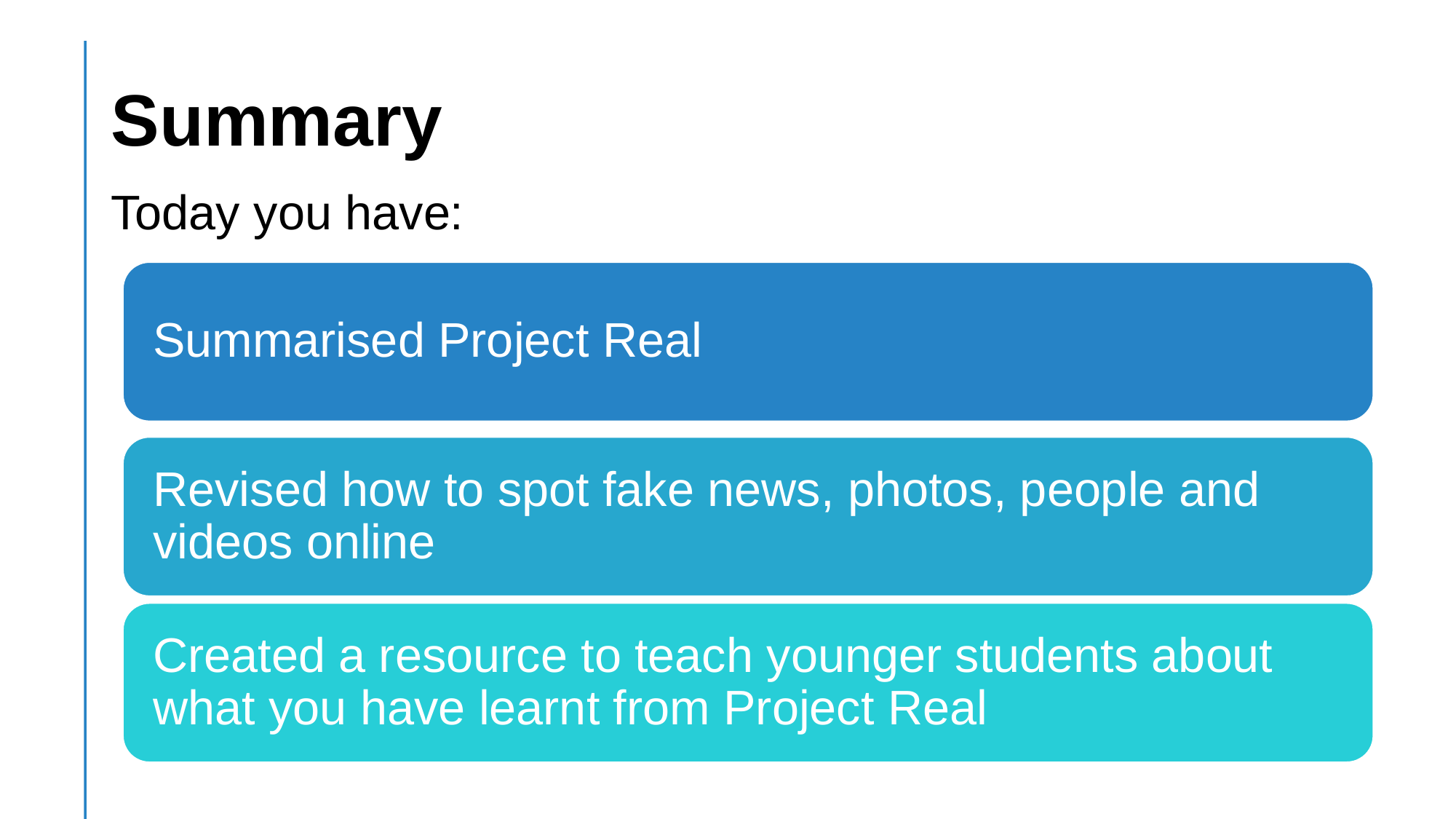

# Summary
Today you have:

Summarised Project Real
Revised how to spot fake news, photos, people and videos online
Created a resource to teach younger students about what you have learnt from Project Real